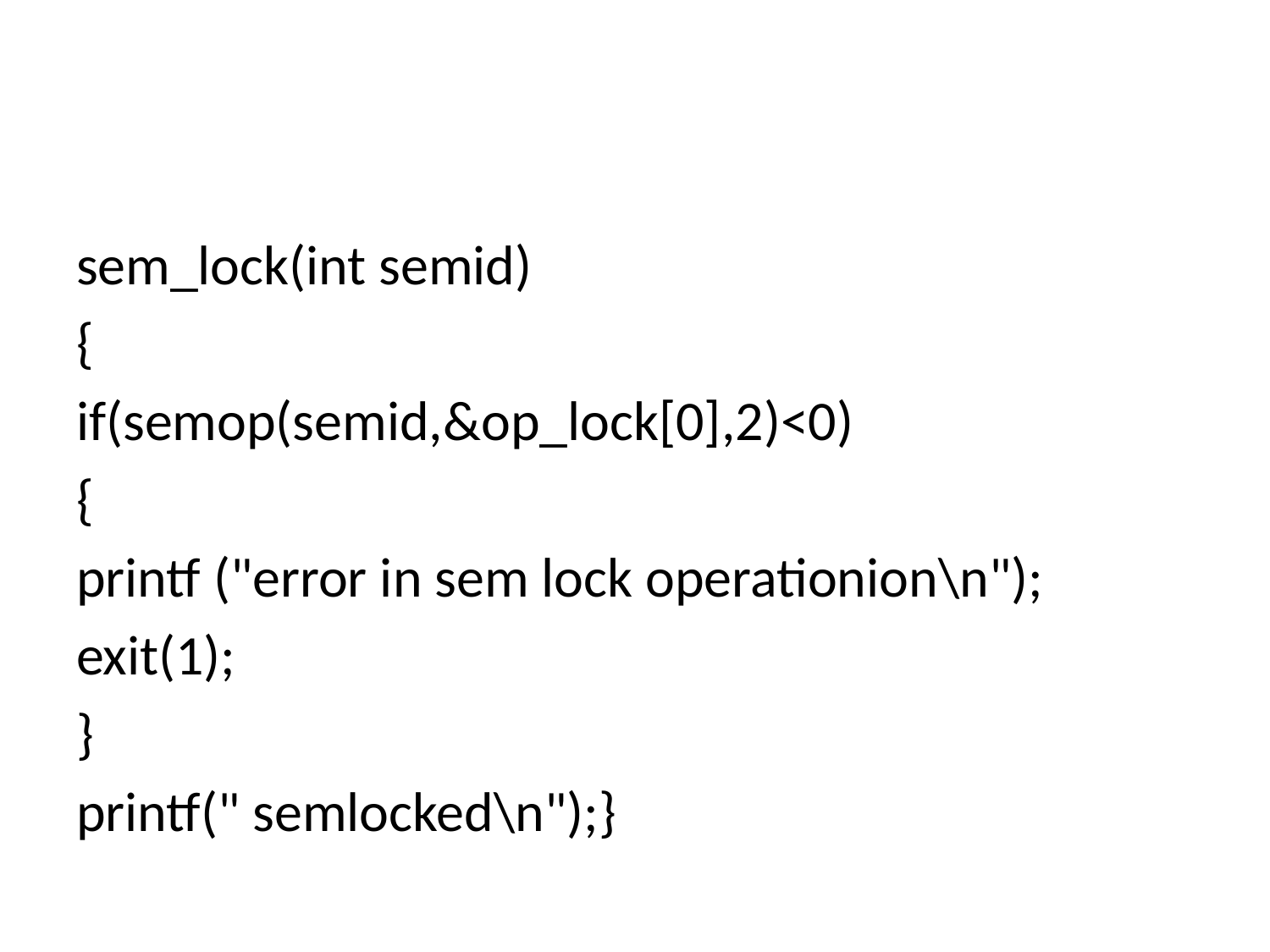

#
sem_lock(int semid)
{
if(semop(semid,&op_lock[0],2)<0)
{
printf ("error in sem lock operationion\n");
exit(1);
}
printf(" semlocked\n");}